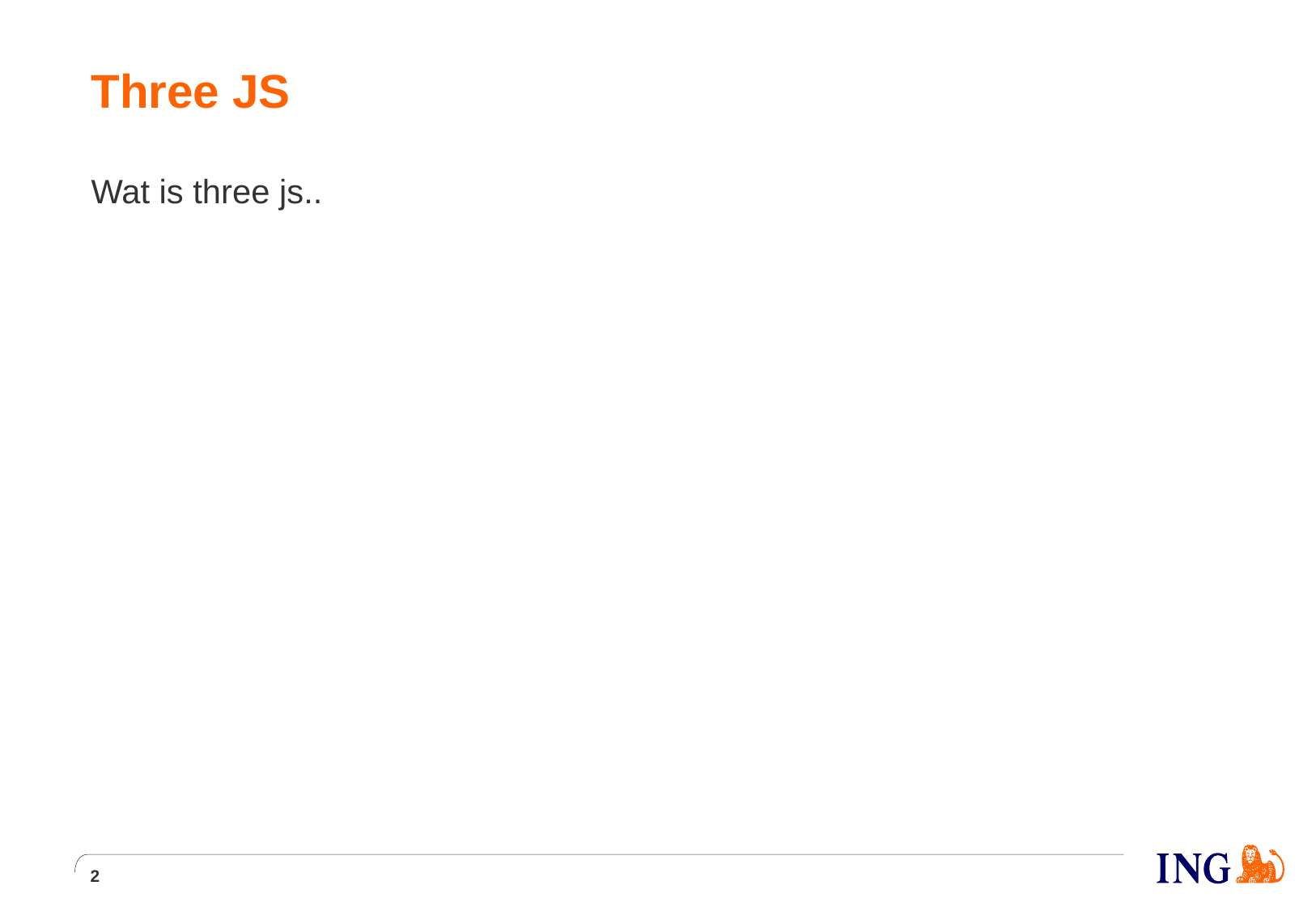

# Three JS
Wat is three js..
2